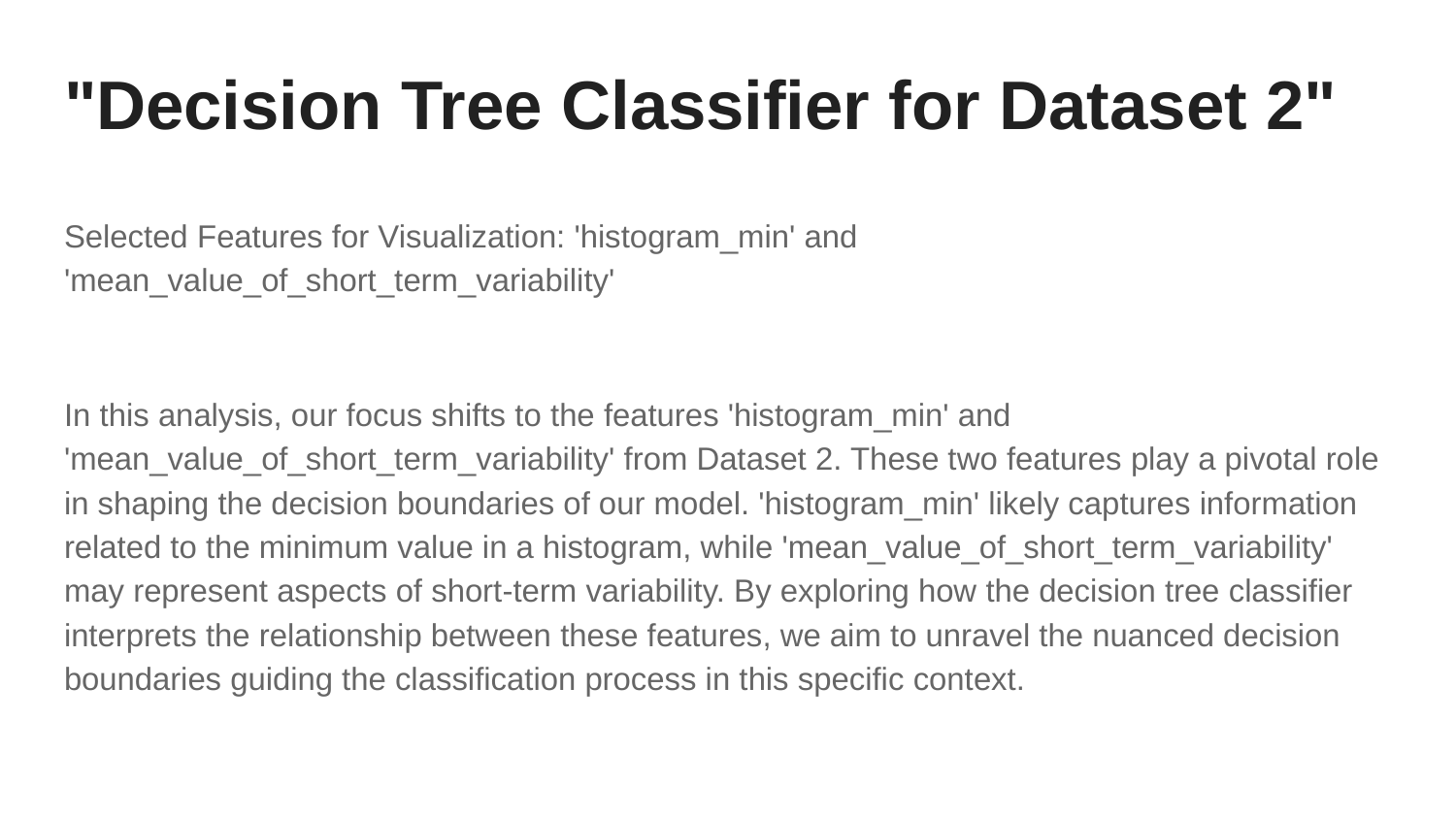

# "Decision Tree Classifier for Dataset 2"

Selected Features for Visualization: 'histogram_min' and 'mean_value_of_short_term_variability'

In this analysis, our focus shifts to the features 'histogram_min' and 'mean_value_of_short_term_variability' from Dataset 2. These two features play a pivotal role in shaping the decision boundaries of our model. 'histogram_min' likely captures information related to the minimum value in a histogram, while 'mean_value_of_short_term_variability' may represent aspects of short-term variability. By exploring how the decision tree classifier interprets the relationship between these features, we aim to unravel the nuanced decision boundaries guiding the classification process in this specific context.